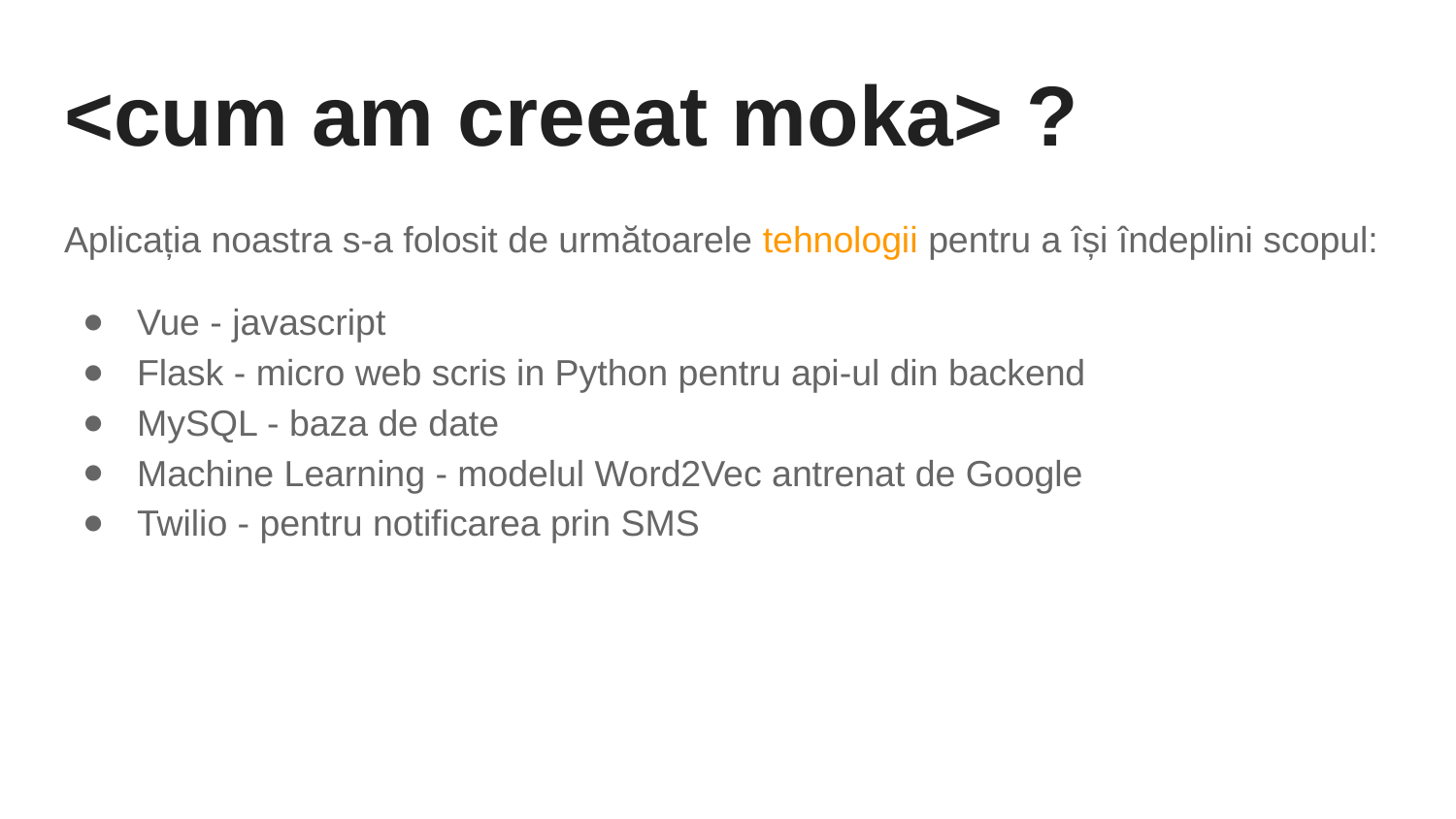

# <cum am creeat moka> ?
Aplicația noastra s-a folosit de următoarele tehnologii pentru a își îndeplini scopul:
Vue - javascript
Flask - micro web scris in Python pentru api-ul din backend
MySQL - baza de date
Machine Learning - modelul Word2Vec antrenat de Google
Twilio - pentru notificarea prin SMS